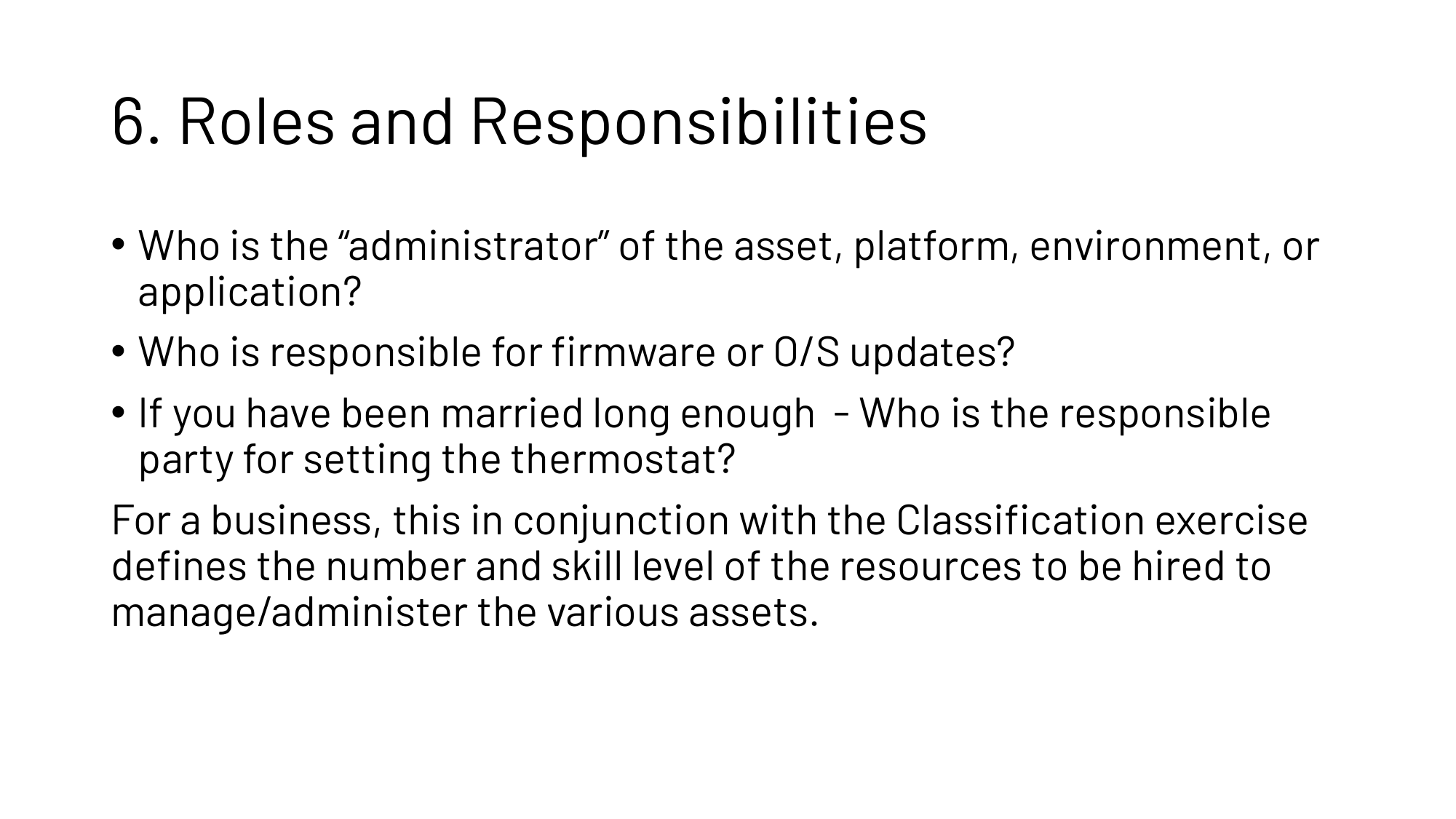

# 6. Roles and Responsibilities
Who is the “administrator” of the asset, platform, environment, or application?
Who is responsible for firmware or O/S updates?
If you have been married long enough  - Who is the responsible party for setting the thermostat?
For a business, this in conjunction with the Classification exercise defines the number and skill level of the resources to be hired to manage/administer the various assets.